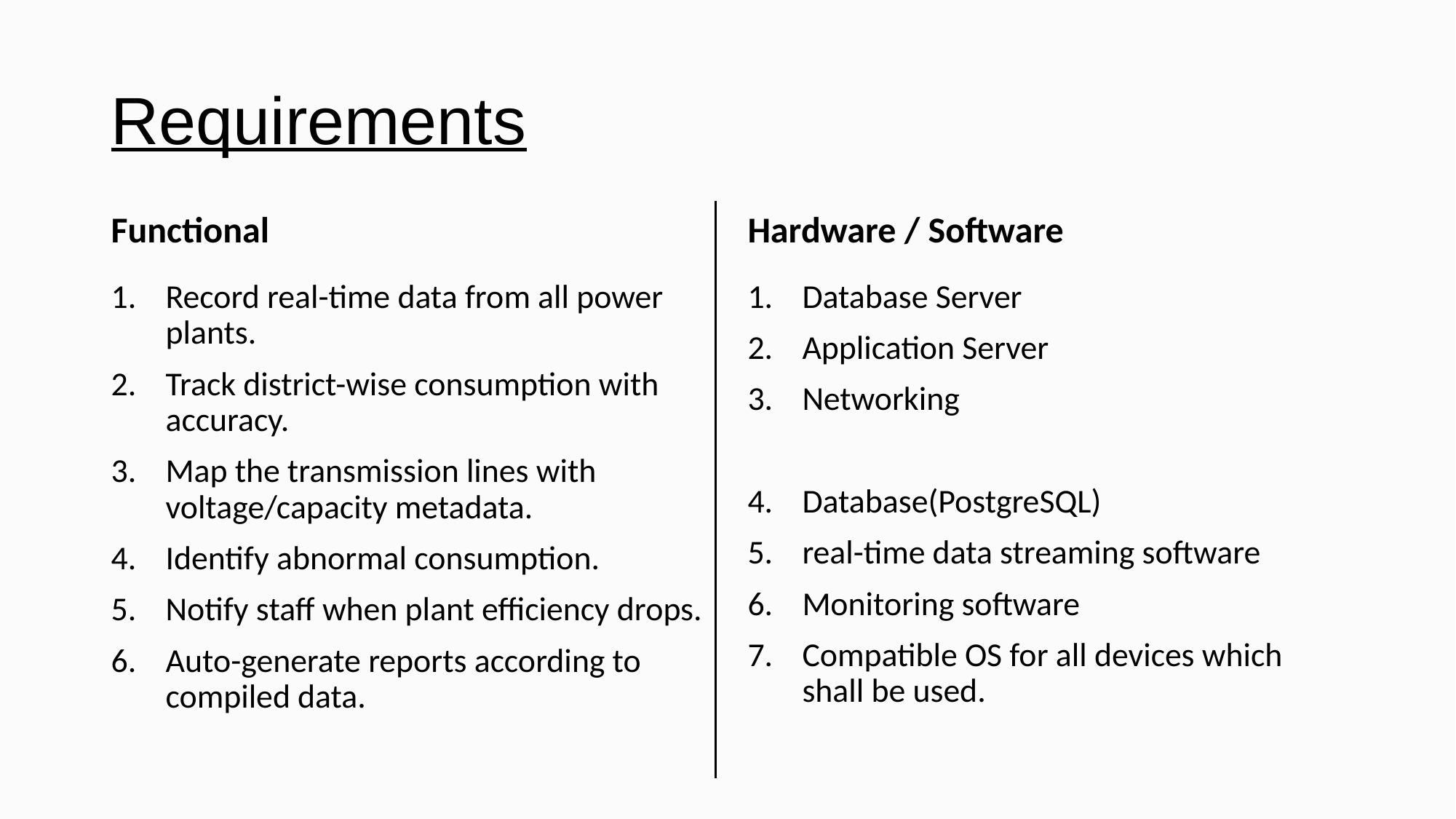

# Requirements
Functional
Hardware / Software
Record real-time data from all power plants.
Track district-wise consumption with accuracy.
Map the transmission lines with voltage/capacity metadata.
Identify abnormal consumption.
Notify staff when plant efficiency drops.
Auto-generate reports according to compiled data.

Database Server
Application Server
Networking

Database(PostgreSQL)
real-time data streaming software
Monitoring software
Compatible OS for all devices which shall be used.